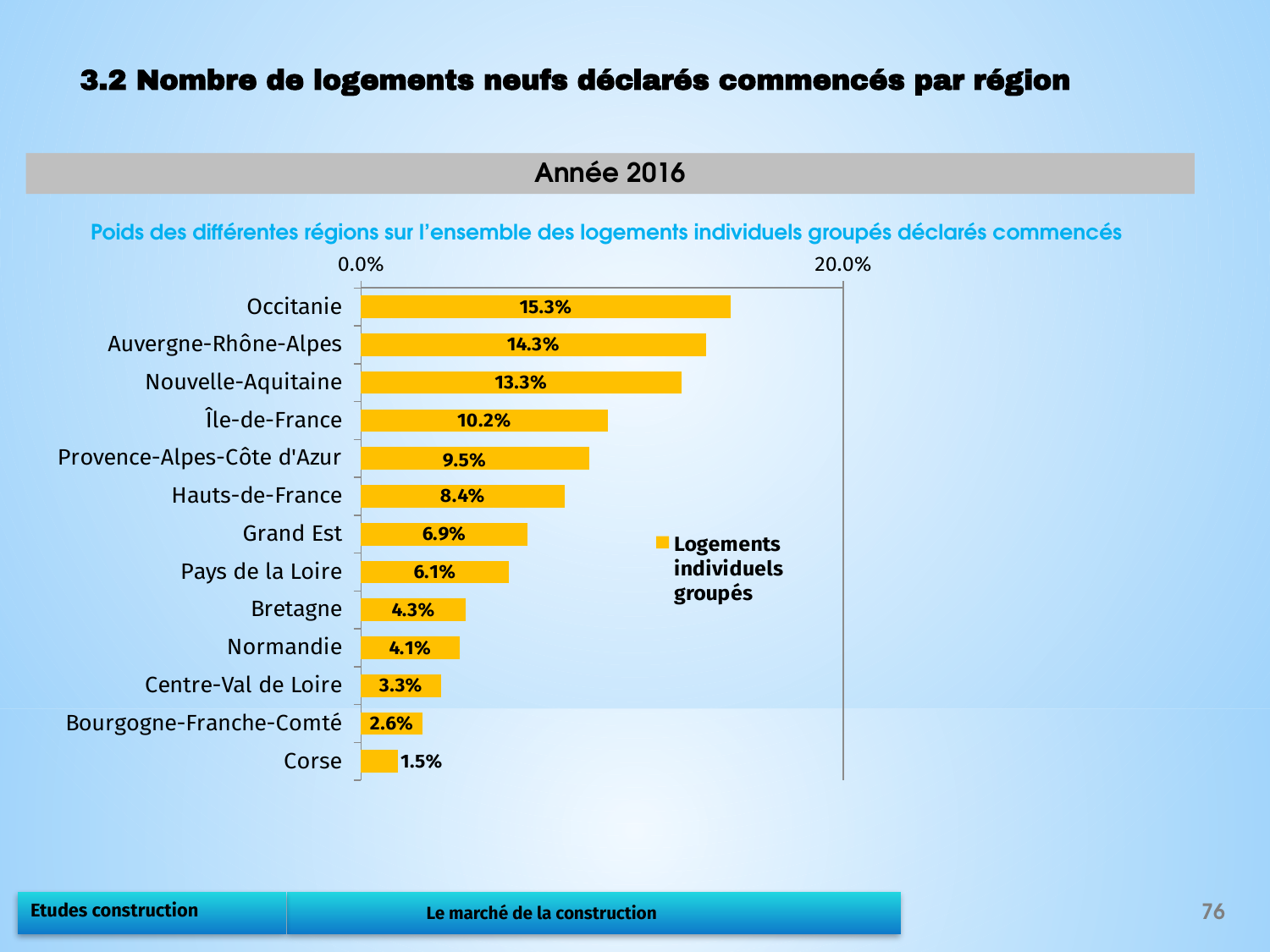

3.2 Nombre de logements neufs déclarés commencés par région
Année 2016
Poids des différentes régions sur l’ensemble des logements individuels groupés déclarés commencés

### Chart

| Category | Logements individuels groupés |
|---|---|
|  Occitanie  | 0.1534526854219949 |
|  Auvergne-Rhône-Alpes  | 0.1432225063938619 |
|  Nouvelle-Aquitaine  | 0.1329923273657289 |
|  Île-de-France  | 0.10230179028132992 |
|  Provence-Alpes-Côte d'Azur  | 0.09462915601023018 |
|  Hauts-de-France  | 0.08439897698209718 |
|  Grand Est  | 0.06905370843989769 |
|  Pays de la Loire  | 0.061381074168797956 |
|  Bretagne  | 0.043478260869565216 |
|  Normandie  | 0.04092071611253197 |
|  Centre-Val de Loire  | 0.03324808184143223 |
|  Bourgogne-Franche-Comté  | 0.02557544757033248 |
|  Corse  | 0.015345268542199489 |
76